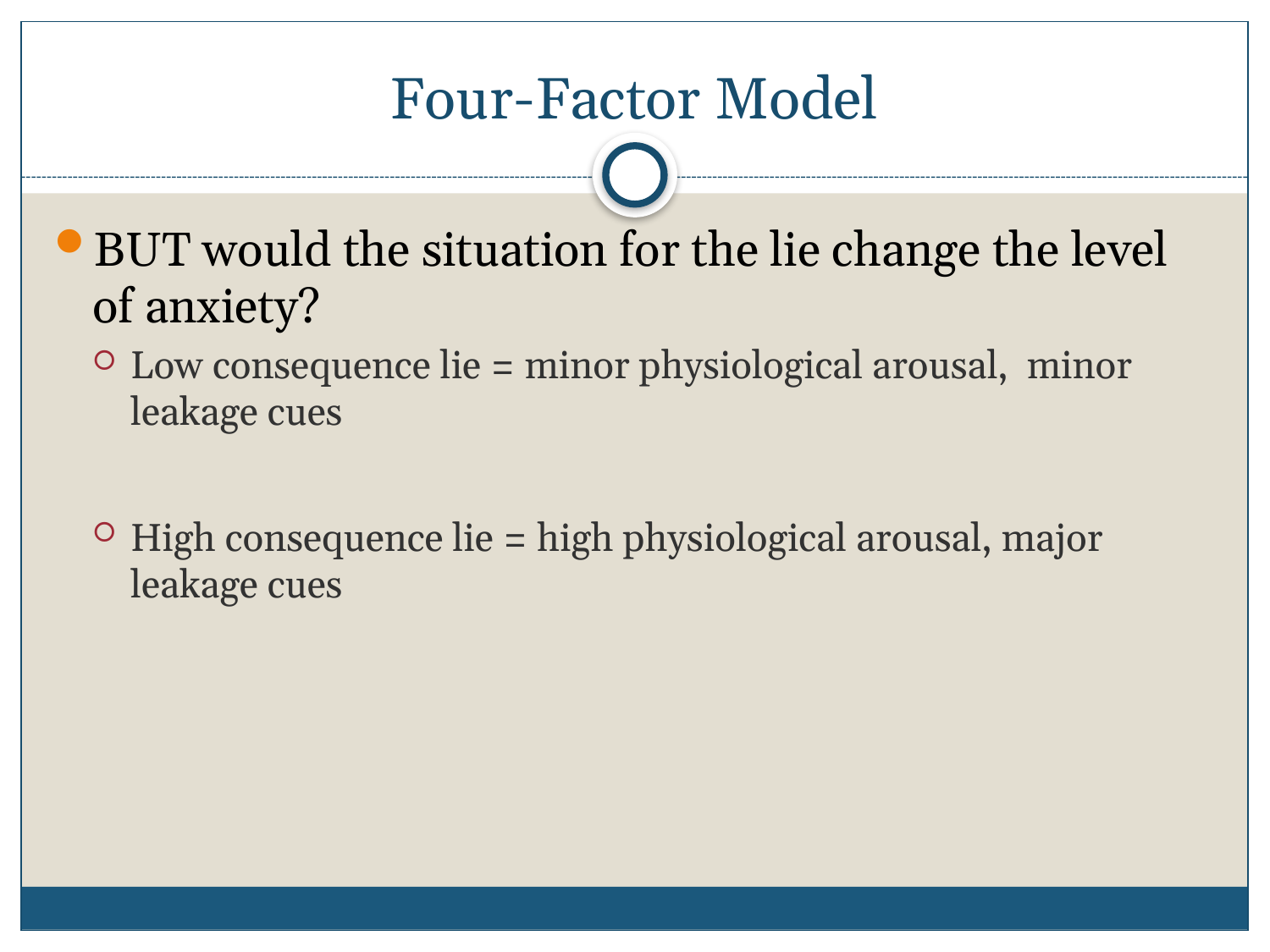

# Four-Factor Model
BUT would the situation for the lie change the level of anxiety?
Low consequence lie = minor physiological arousal,  minor leakage cues

High consequence lie = high physiological arousal, major leakage cues